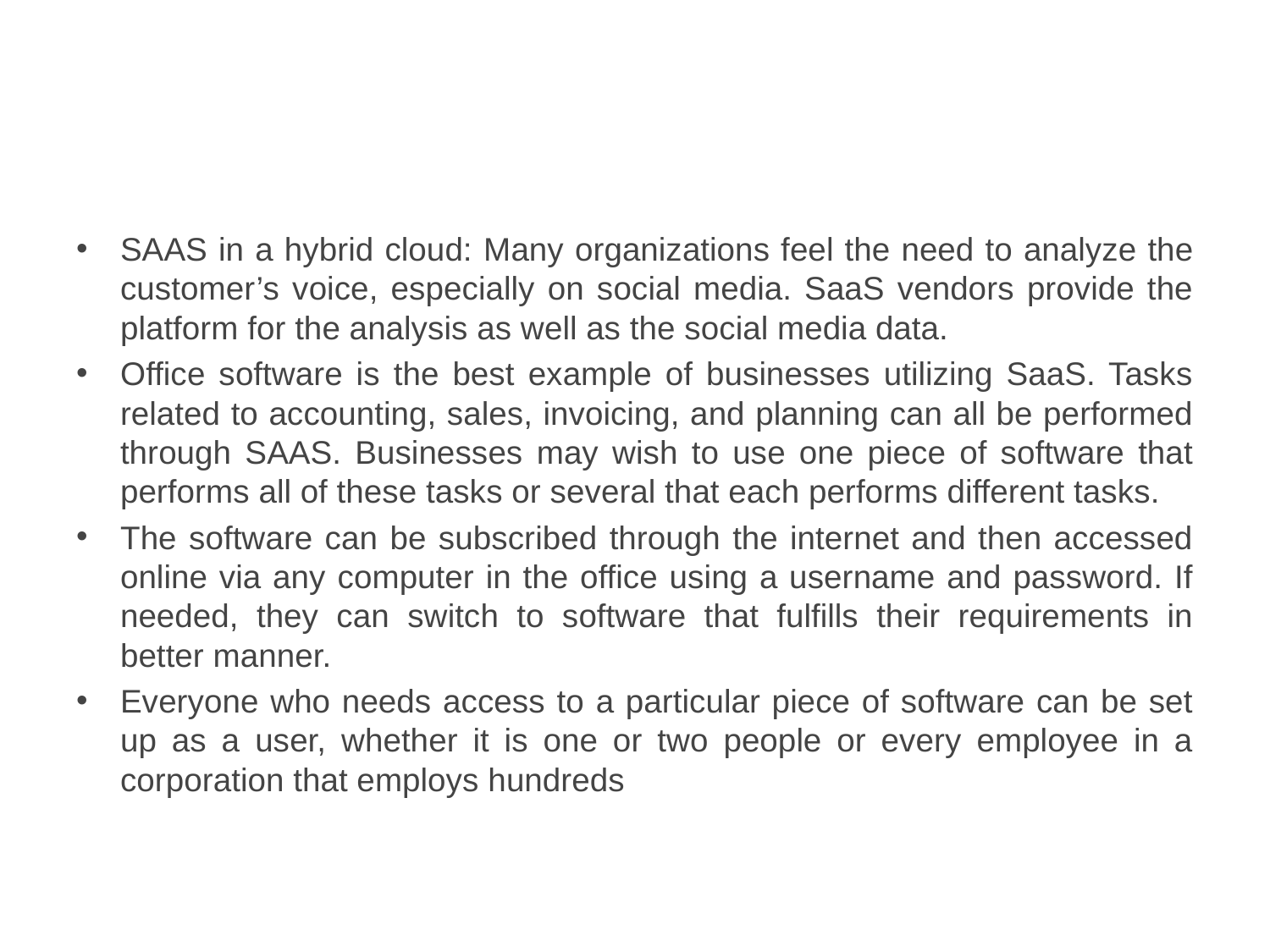

#
SAAS in a hybrid cloud: Many organizations feel the need to analyze the customer’s voice, especially on social media. SaaS vendors provide the platform for the analysis as well as the social media data.
Office software is the best example of businesses utilizing SaaS. Tasks related to accounting, sales, invoicing, and planning can all be performed through SAAS. Businesses may wish to use one piece of software that performs all of these tasks or several that each performs different tasks.
The software can be subscribed through the internet and then accessed online via any computer in the office using a username and password. If needed, they can switch to software that fulfills their requirements in better manner.
Everyone who needs access to a particular piece of software can be set up as a user, whether it is one or two people or every employee in a corporation that employs hundreds